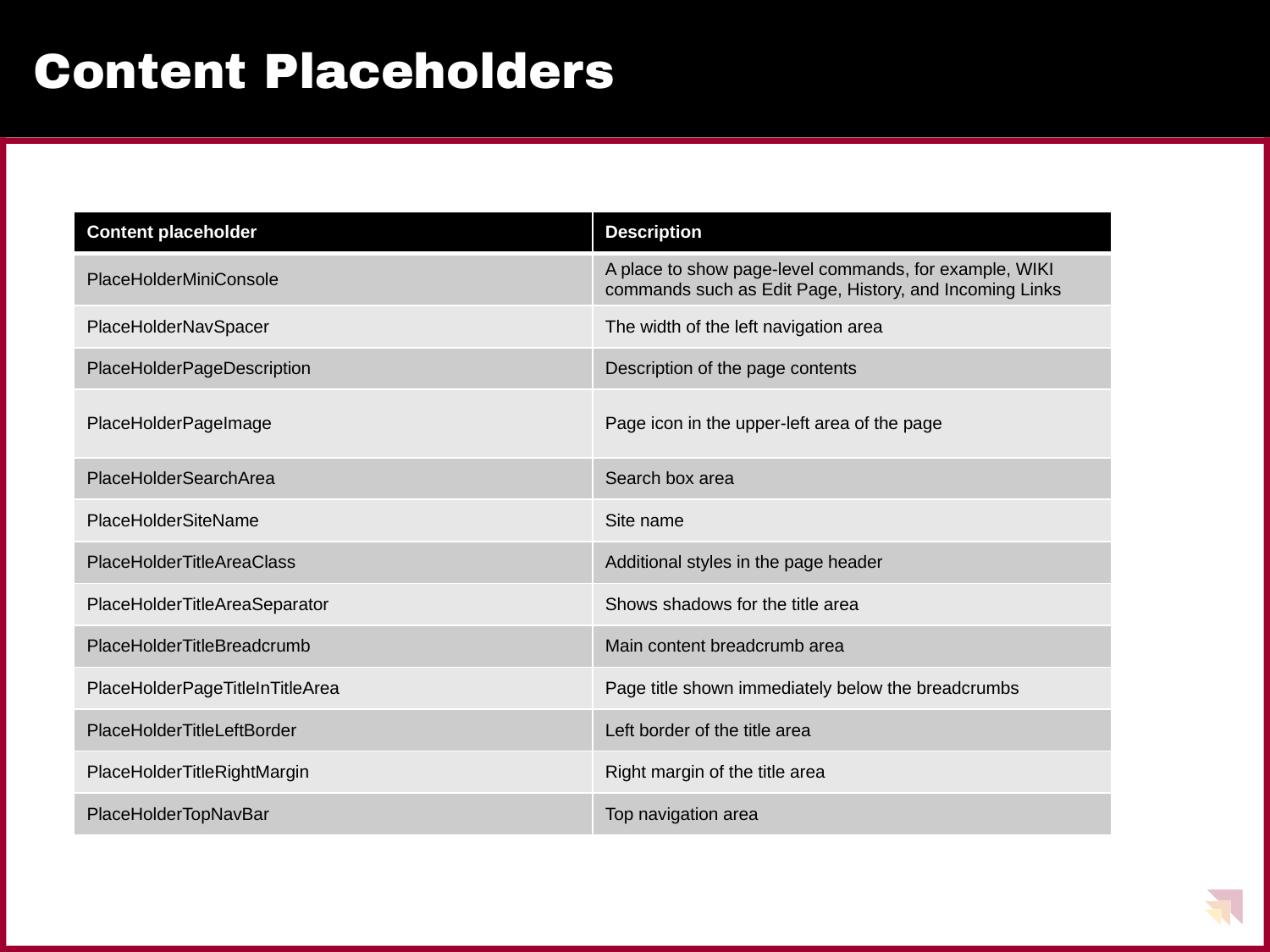

# Content Placeholders
| Content placeholder | Description |
| --- | --- |
| PlaceHolderMiniConsole | A place to show page-level commands, for example, WIKI commands such as Edit Page, History, and Incoming Links |
| PlaceHolderNavSpacer | The width of the left navigation area |
| PlaceHolderPageDescription | Description of the page contents |
| PlaceHolderPageImage | Page icon in the upper-left area of the page |
| PlaceHolderSearchArea | Search box area |
| PlaceHolderSiteName | Site name |
| PlaceHolderTitleAreaClass | Additional styles in the page header |
| PlaceHolderTitleAreaSeparator | Shows shadows for the title area |
| PlaceHolderTitleBreadcrumb | Main content breadcrumb area |
| PlaceHolderPageTitleInTitleArea | Page title shown immediately below the breadcrumbs |
| PlaceHolderTitleLeftBorder | Left border of the title area |
| PlaceHolderTitleRightMargin | Right margin of the title area |
| PlaceHolderTopNavBar | Top navigation area |